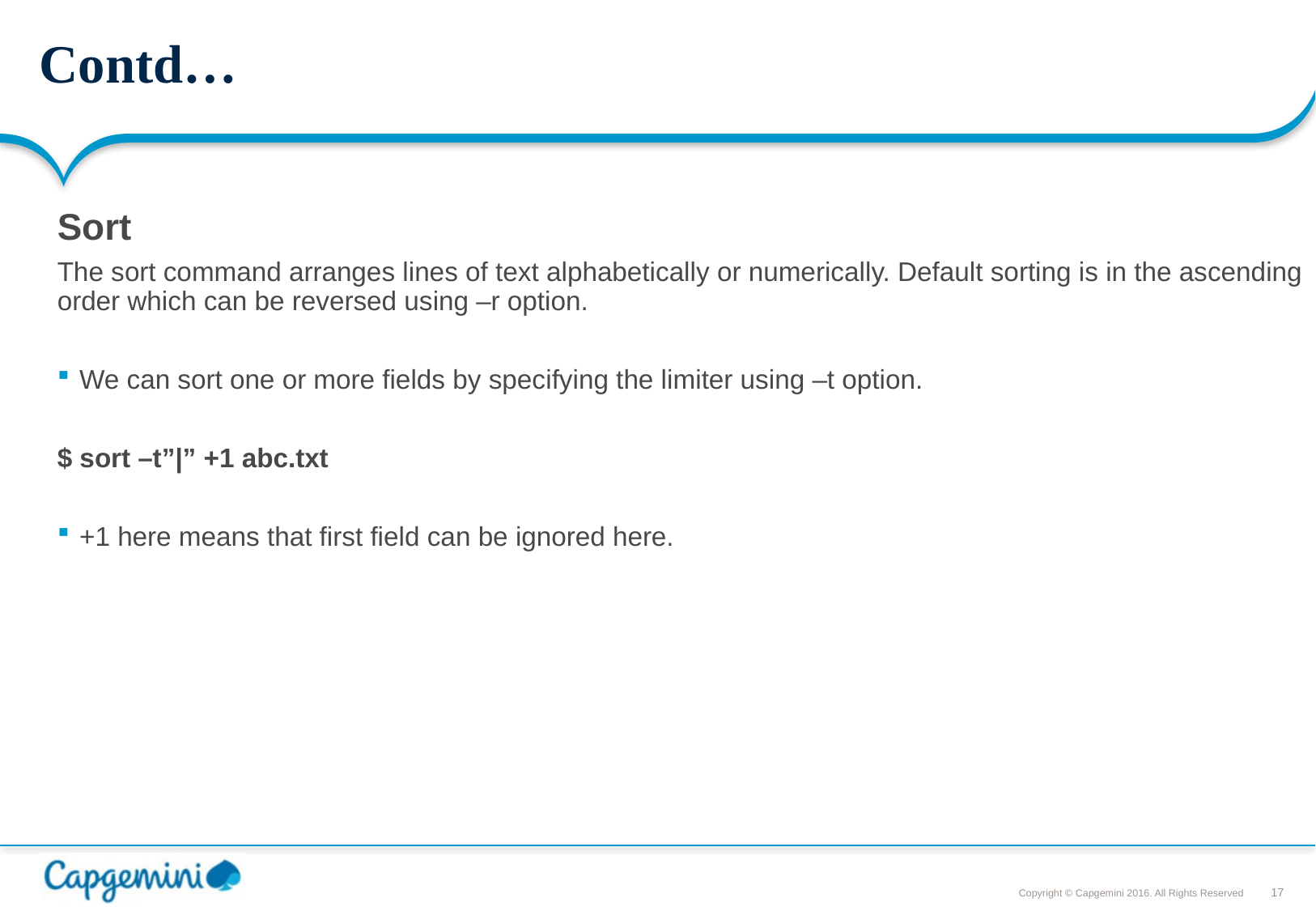

# Contd…
Sort
The sort command arranges lines of text alphabetically or numerically. Default sorting is in the ascending order which can be reversed using –r option.

We can sort one or more fields by specifying the limiter using –t option.

$ sort –t”|” +1 abc.txt

+1 here means that first field can be ignored here.